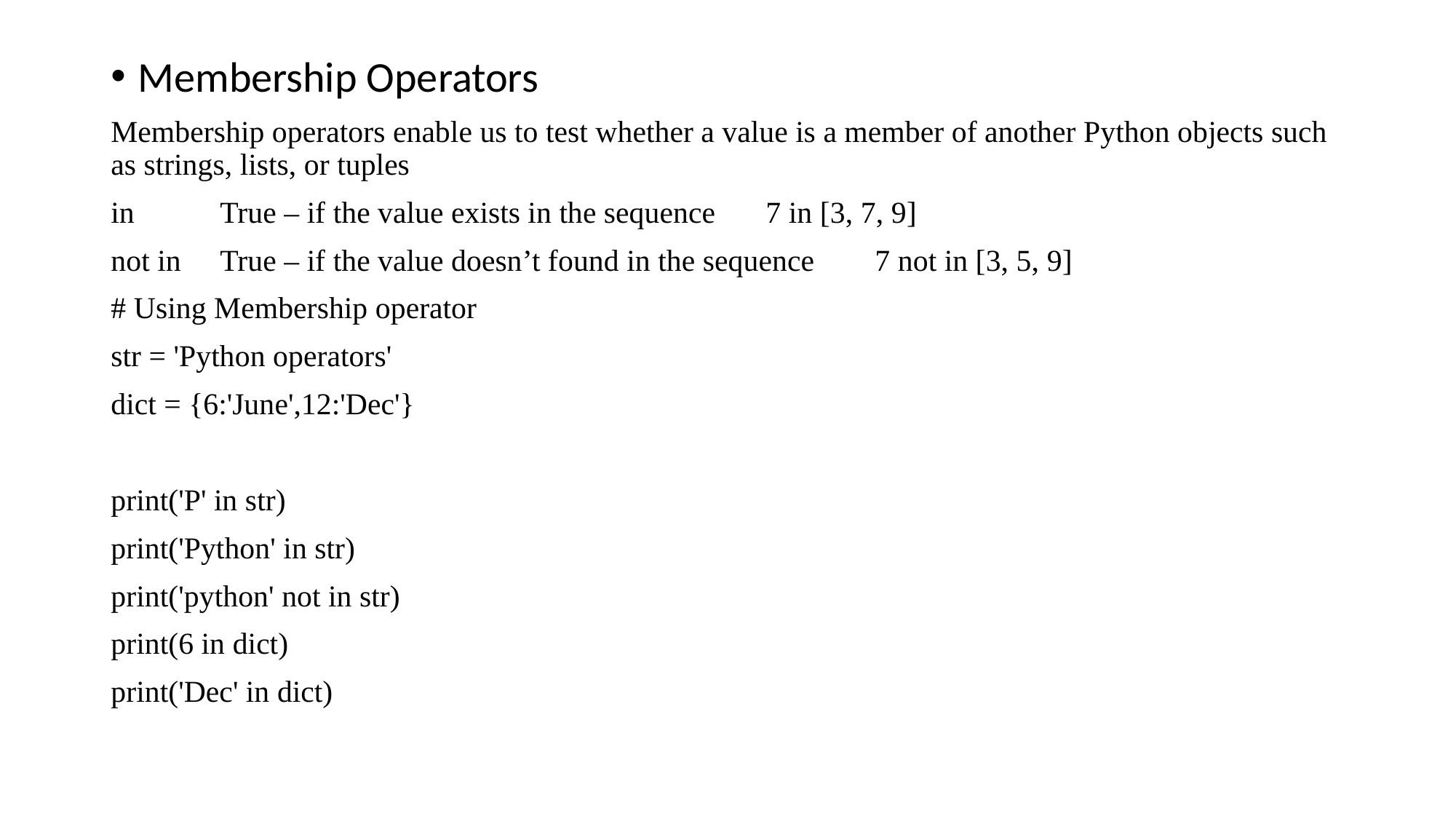

Membership Operators
Membership operators enable us to test whether a value is a member of another Python objects such as strings, lists, or tuples
in	True – if the value exists in the sequence	7 in [3, 7, 9]
not in	True – if the value doesn’t found in the sequence	7 not in [3, 5, 9]
# Using Membership operator
str = 'Python operators'
dict = {6:'June',12:'Dec'}

print('P' in str)
print('Python' in str)
print('python' not in str)
print(6 in dict)
print('Dec' in dict)